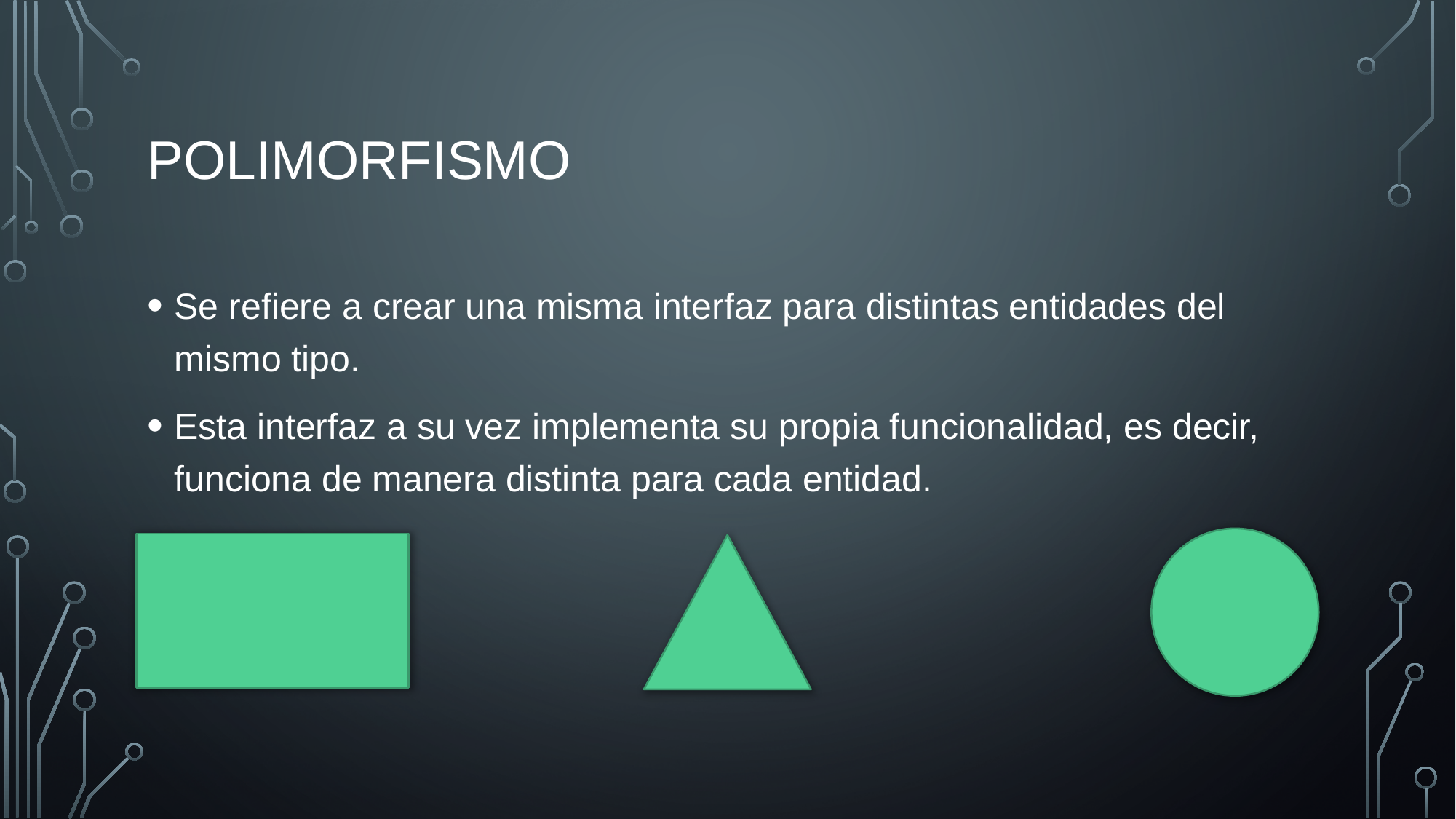

# Polimorfismo
Se refiere a crear una misma interfaz para distintas entidades del mismo tipo.
Esta interfaz a su vez implementa su propia funcionalidad, es decir, funciona de manera distinta para cada entidad.